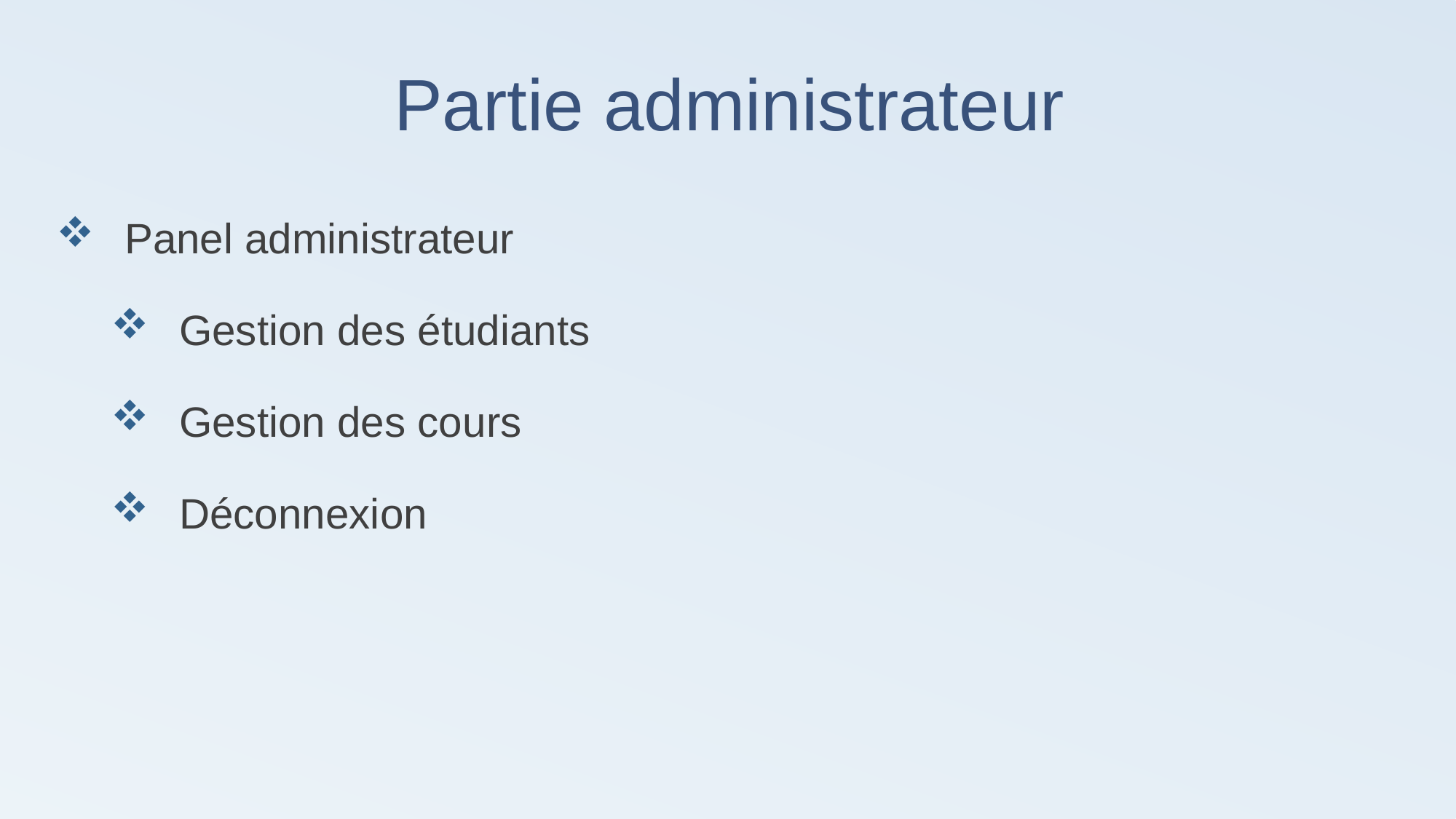

# Partie administrateur
Panel administrateur

Gestion des étudiants

Gestion des cours

Déconnexion